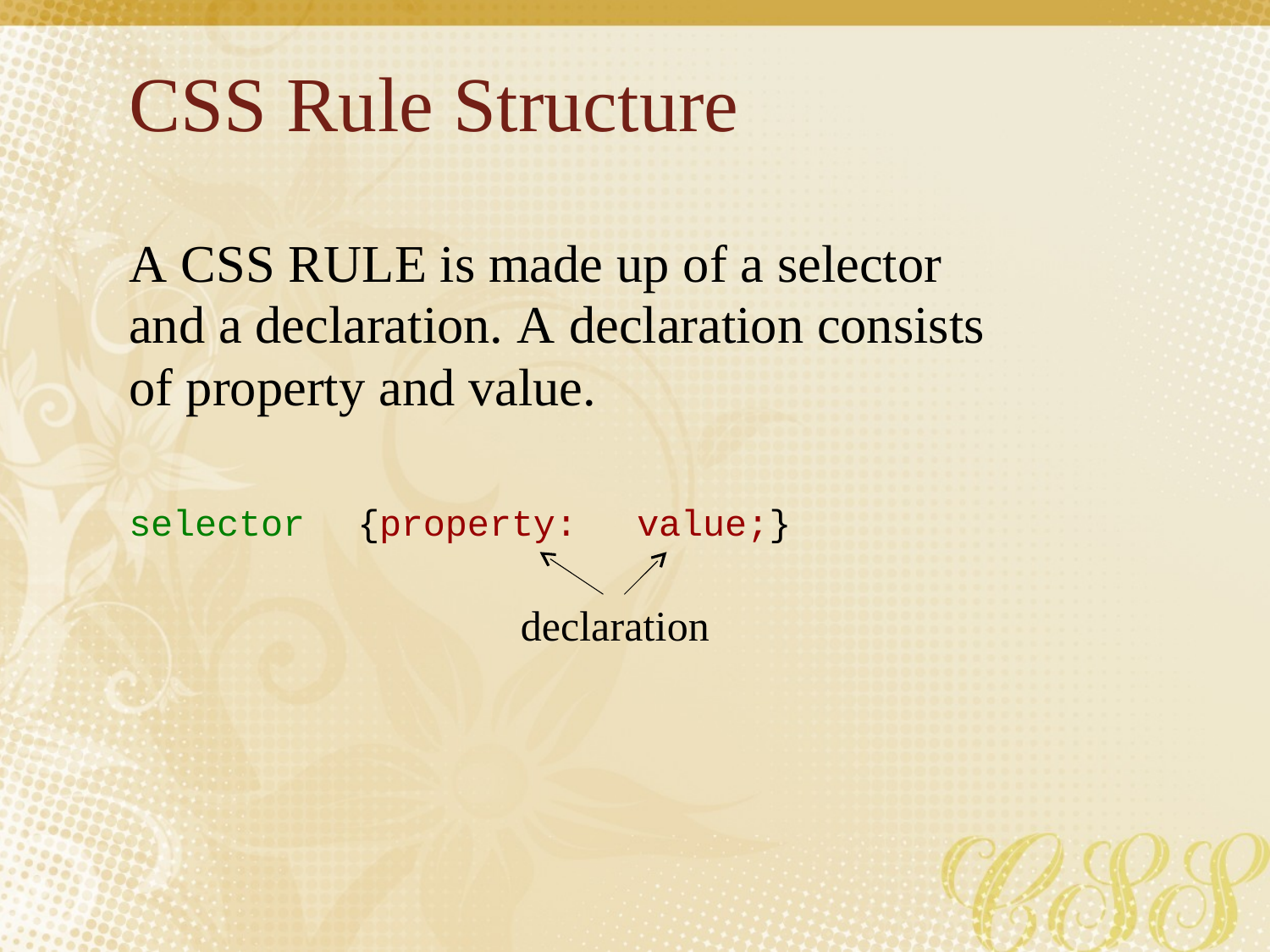

CSS Rule Structure
A CSS RULE is made up of a selector
and a declaration. A declaration consists of property and value.
selector
{property:
value;}

declaration